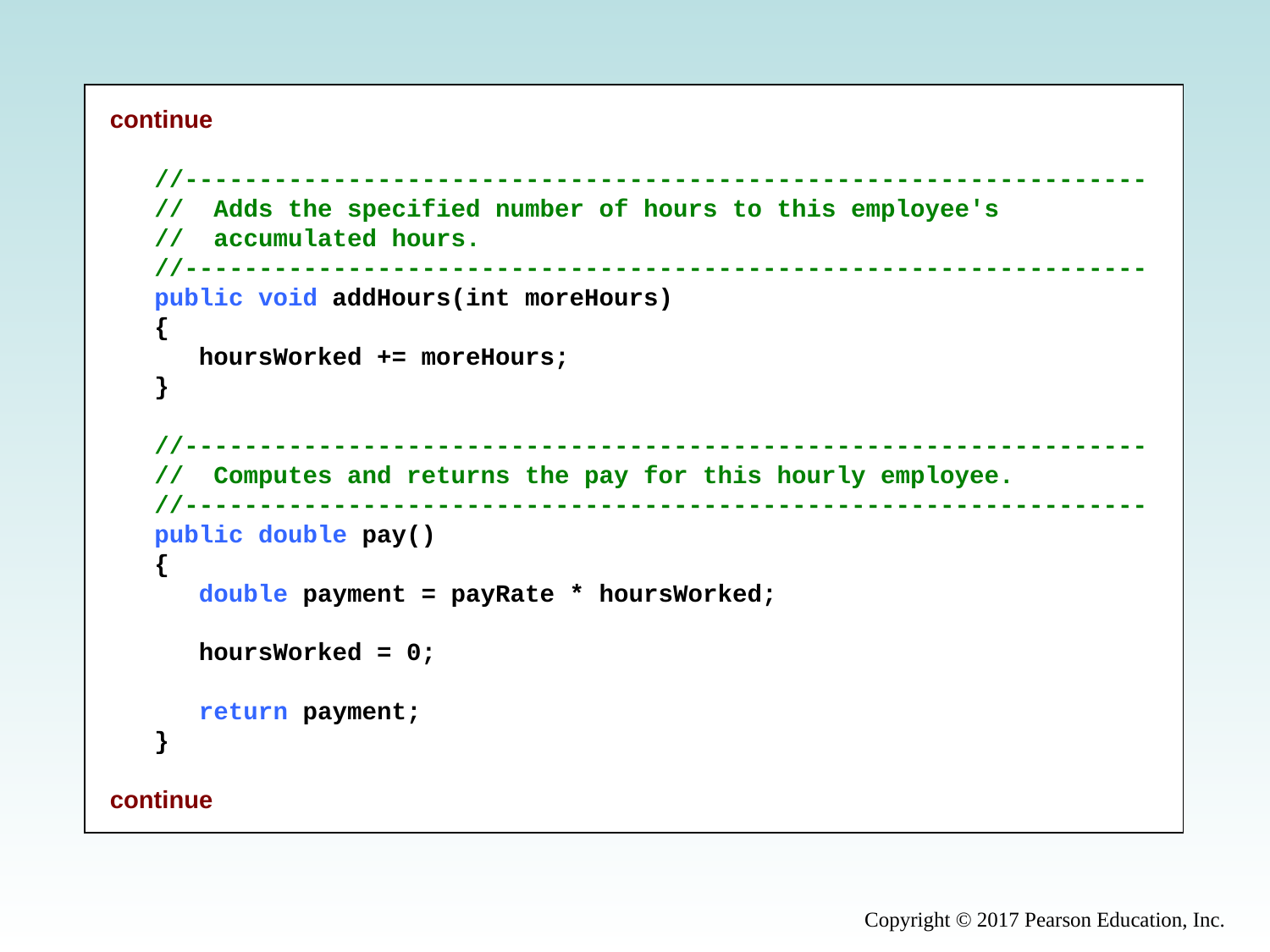

continue

   //-----------------------------------------------------------------
   //  Adds the specified number of hours to this employee's
   //  accumulated hours.
   //-----------------------------------------------------------------
   public void addHours(int moreHours)
   {
      hoursWorked += moreHours;
   }

   //-----------------------------------------------------------------
   //  Computes and returns the pay for this hourly employee.
   //-----------------------------------------------------------------
   public double pay()
   {
      double payment = payRate * hoursWorked;

      hoursWorked = 0;

      return payment;
   }

continue
Copyright © 2017 Pearson Education, Inc.